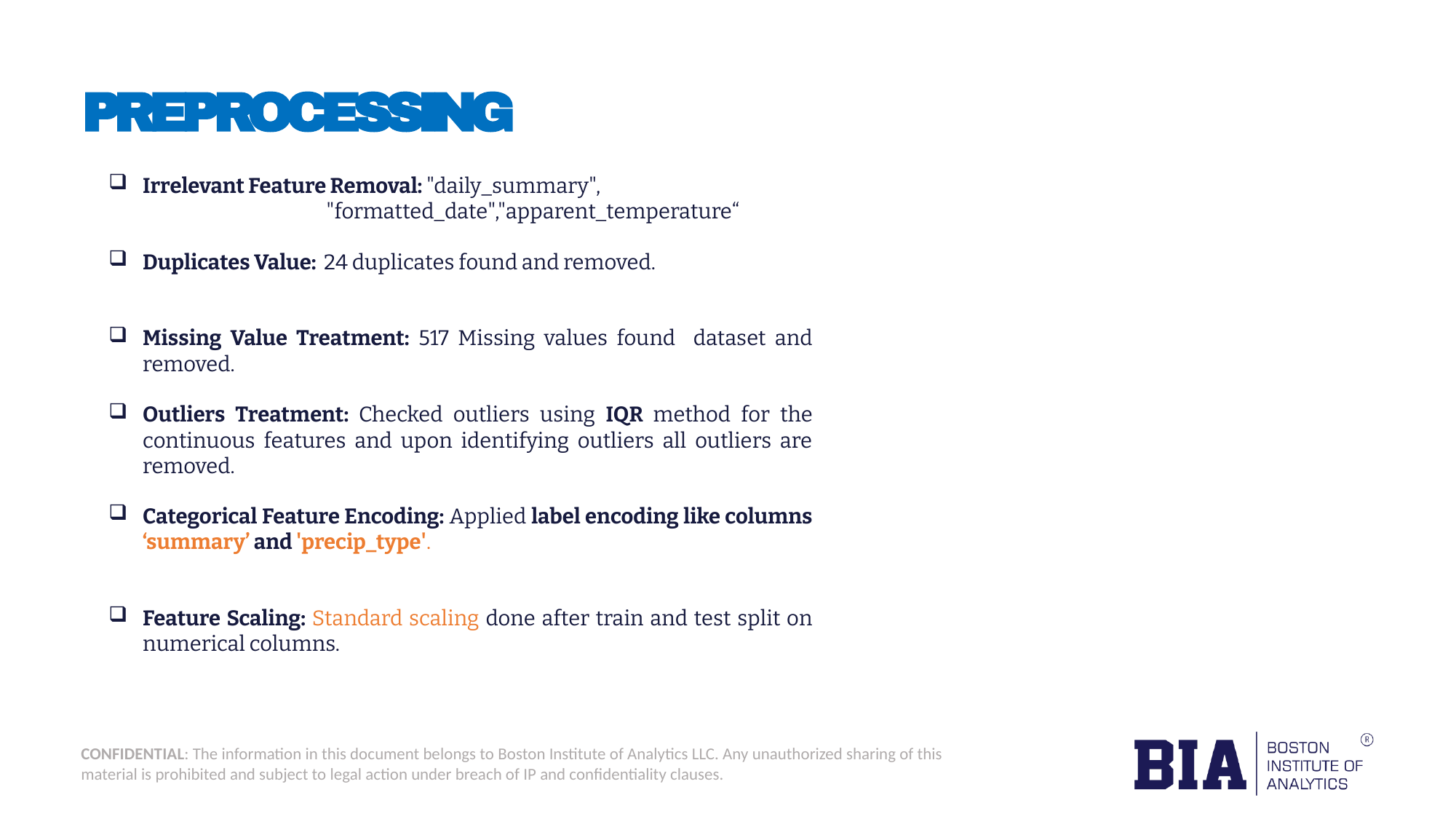

# PREPROCESSING
Irrelevant Feature Removal: "daily_summary",
                                                    "formatted_date","apparent_temperature“

Duplicates Value:  24 duplicates found and removed.

Missing Value Treatment: 517 Missing values found  dataset and removed.

Outliers Treatment: Checked outliers using IQR method for the continuous features and upon identifying outliers all outliers are removed.

Categorical Feature Encoding: Applied label encoding like columns ‘summary’ and 'precip_type'.

Feature Scaling: Standard scaling done after train and test split on numerical columns.